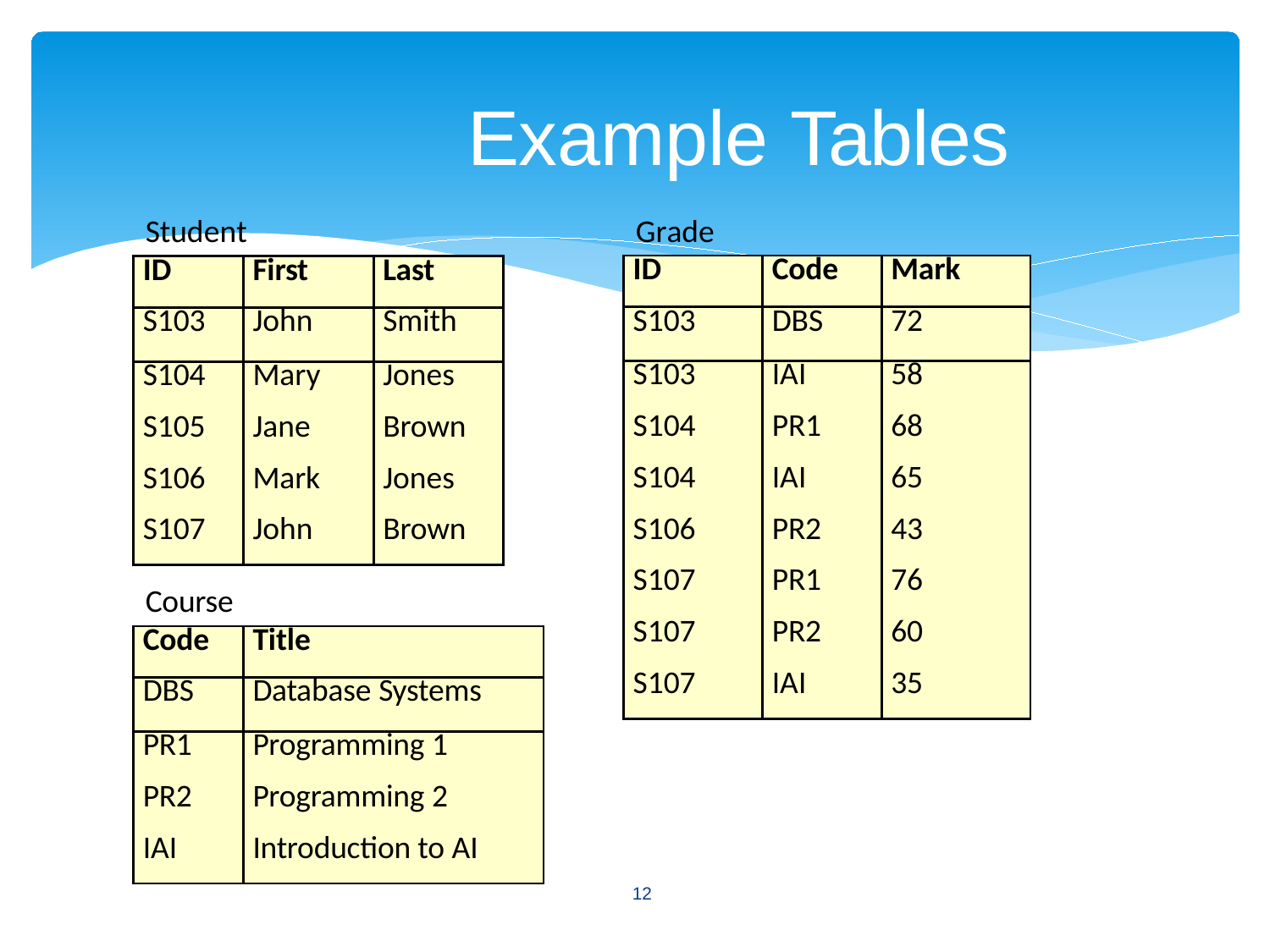

# Example Tables
Student
Grade
| ID | Code | Mark |
| --- | --- | --- |
| S103 | DBS | 72 |
| S103 | IAI | 58 |
| S104 | PR1 | 68 |
| S104 | IAI | 65 |
| S106 | PR2 | 43 |
| S107 | PR1 | 76 |
| S107 | PR2 | 60 |
| S107 | IAI | 35 |
| ID | First | Last |
| --- | --- | --- |
| S103 | John | Smith |
| S104 | Mary | Jones |
| S105 | Jane | Brown |
| S106 | Mark | Jones |
| S107 | John | Brown |
Course
| Code | Title |
| --- | --- |
| DBS | Database Systems |
| PR1 | Programming 1 |
| PR2 | Programming 2 |
| IAI | Introduction to AI |
12